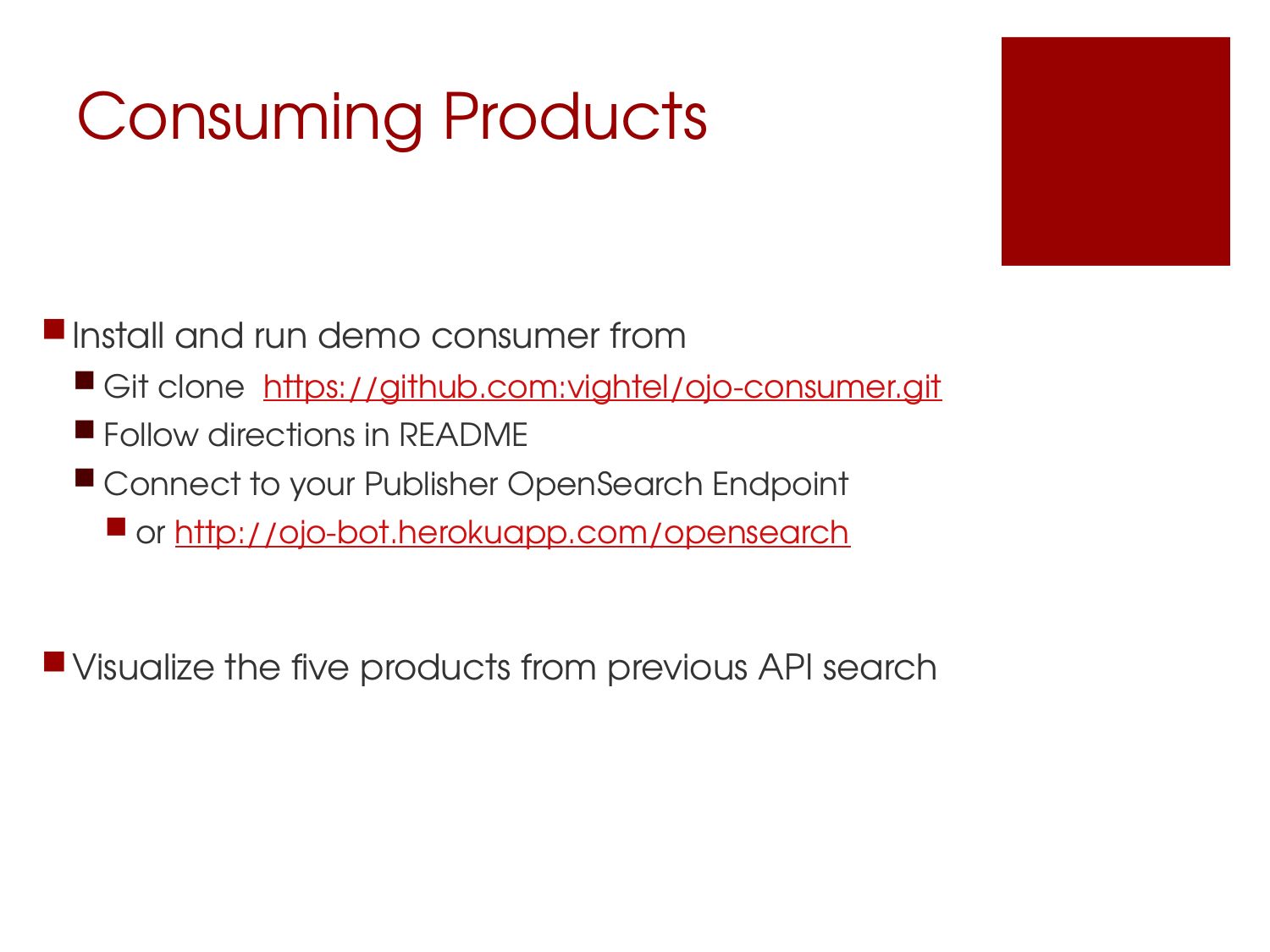

# Consuming Products
Install and run demo consumer from
Git clone  https://github.com:vightel/ojo-consumer.git
Follow directions in README
Connect to your Publisher OpenSearch Endpoint
or http://ojo-bot.herokuapp.com/opensearch

Visualize the five products from previous API search